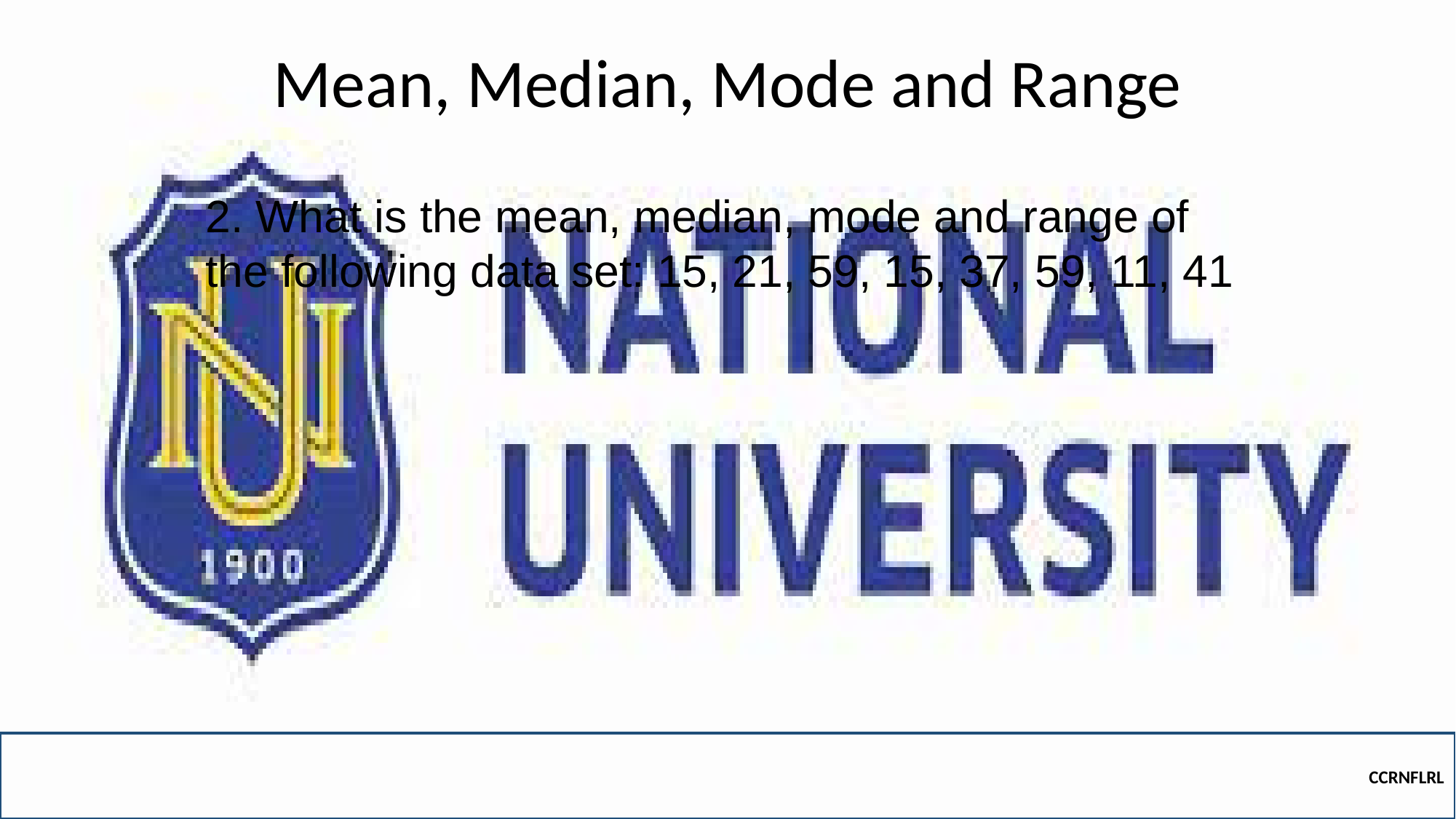

# Mean, Median, Mode and Range
2. What is the mean, median, mode and range of the following data set: 15, 21, 59, 15, 37, 59, 11, 41
CCRNFLRL